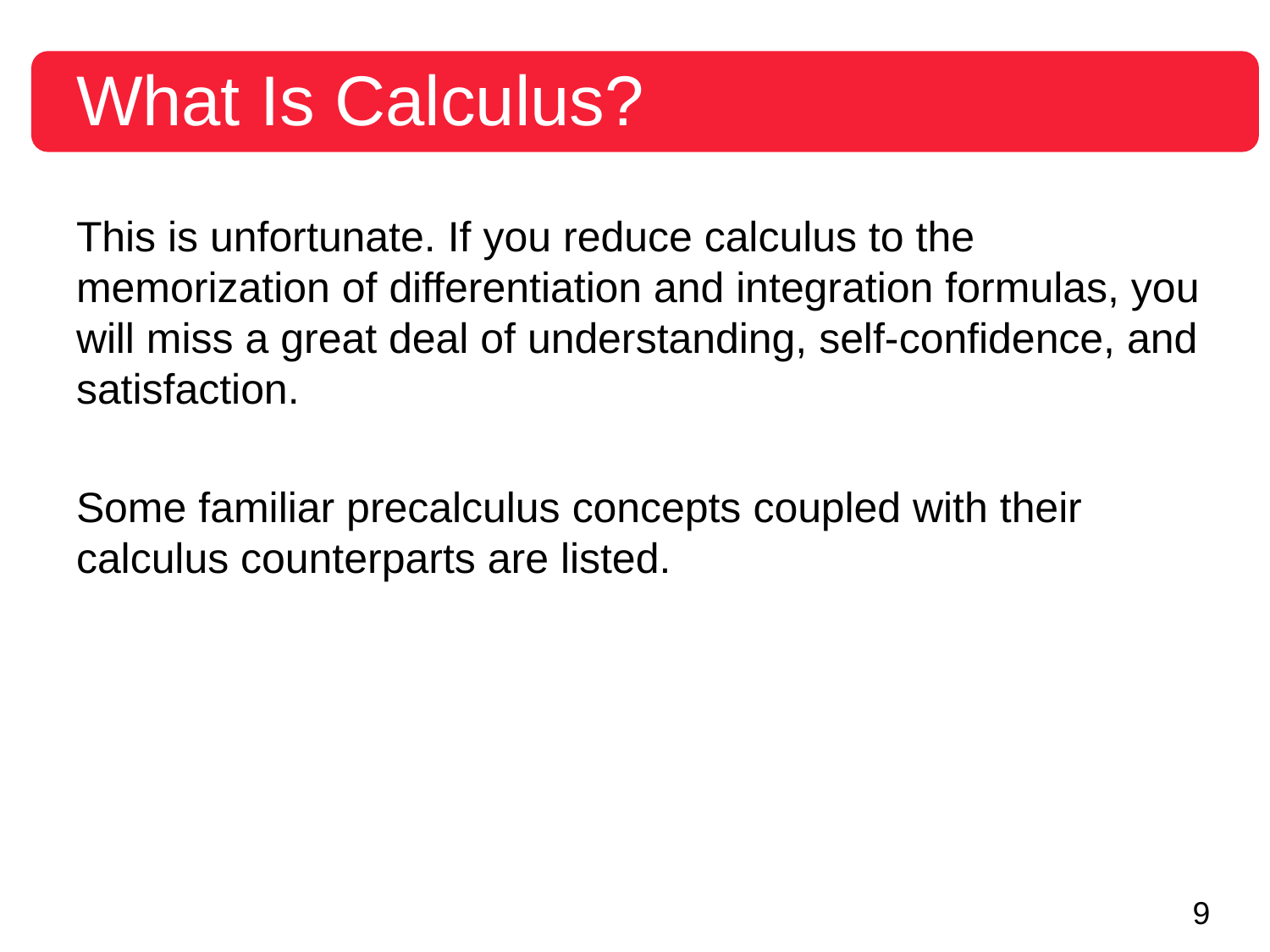

# What Is Calculus?
This is unfortunate. If you reduce calculus to the memorization of differentiation and integration formulas, you will miss a great deal of understanding, self-confidence, and satisfaction.

Some familiar precalculus concepts coupled with their calculus counterparts are listed.